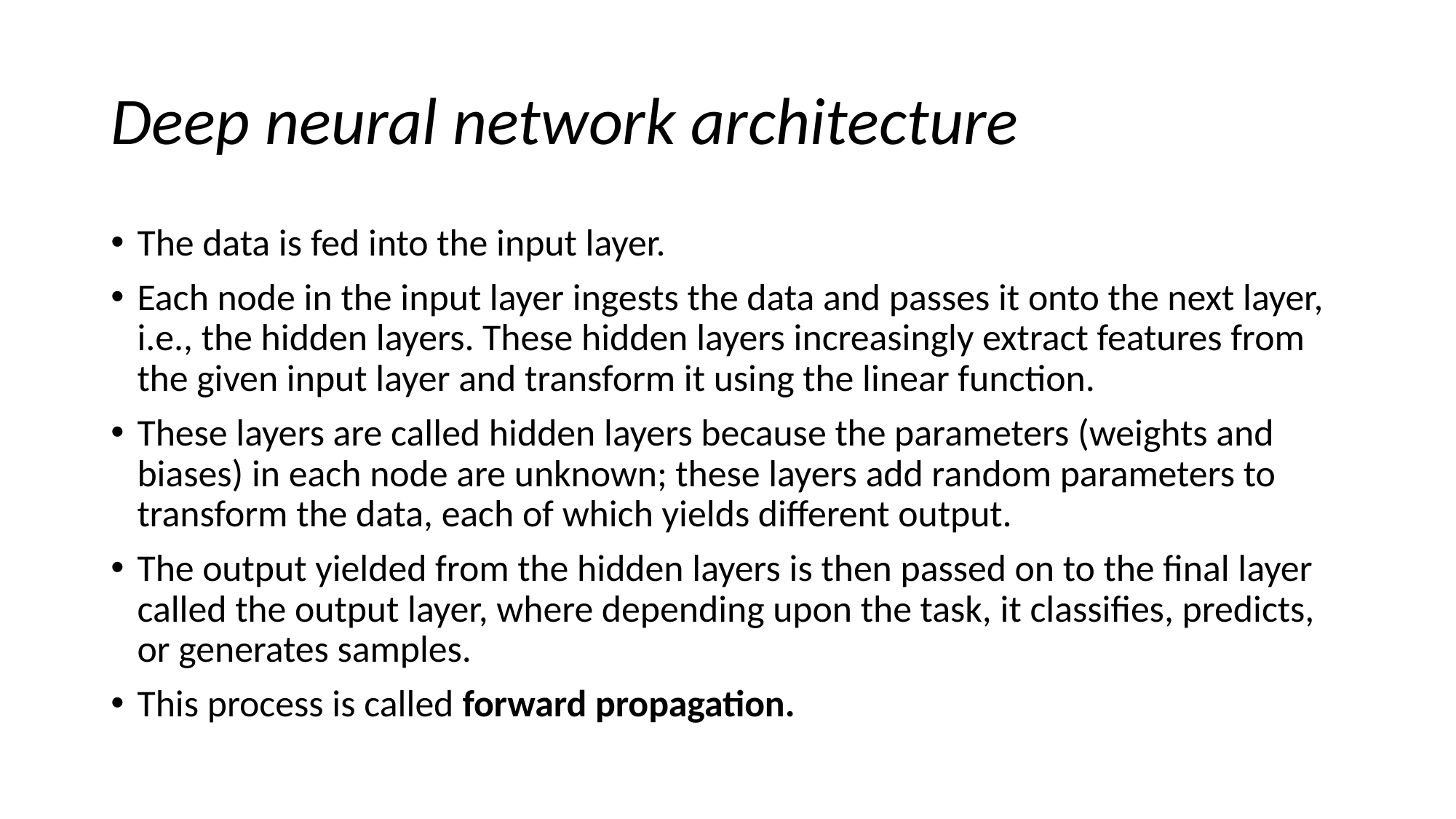

# Deep neural network architecture
The data is fed into the input layer.
Each node in the input layer ingests the data and passes it onto the next layer, i.e., the hidden layers. These hidden layers increasingly extract features from the given input layer and transform it using the linear function.
These layers are called hidden layers because the parameters (weights and biases) in each node are unknown; these layers add random parameters to transform the data, each of which yields different output.
The output yielded from the hidden layers is then passed on to the final layer called the output layer, where depending upon the task, it classifies, predicts, or generates samples.
This process is called forward propagation.